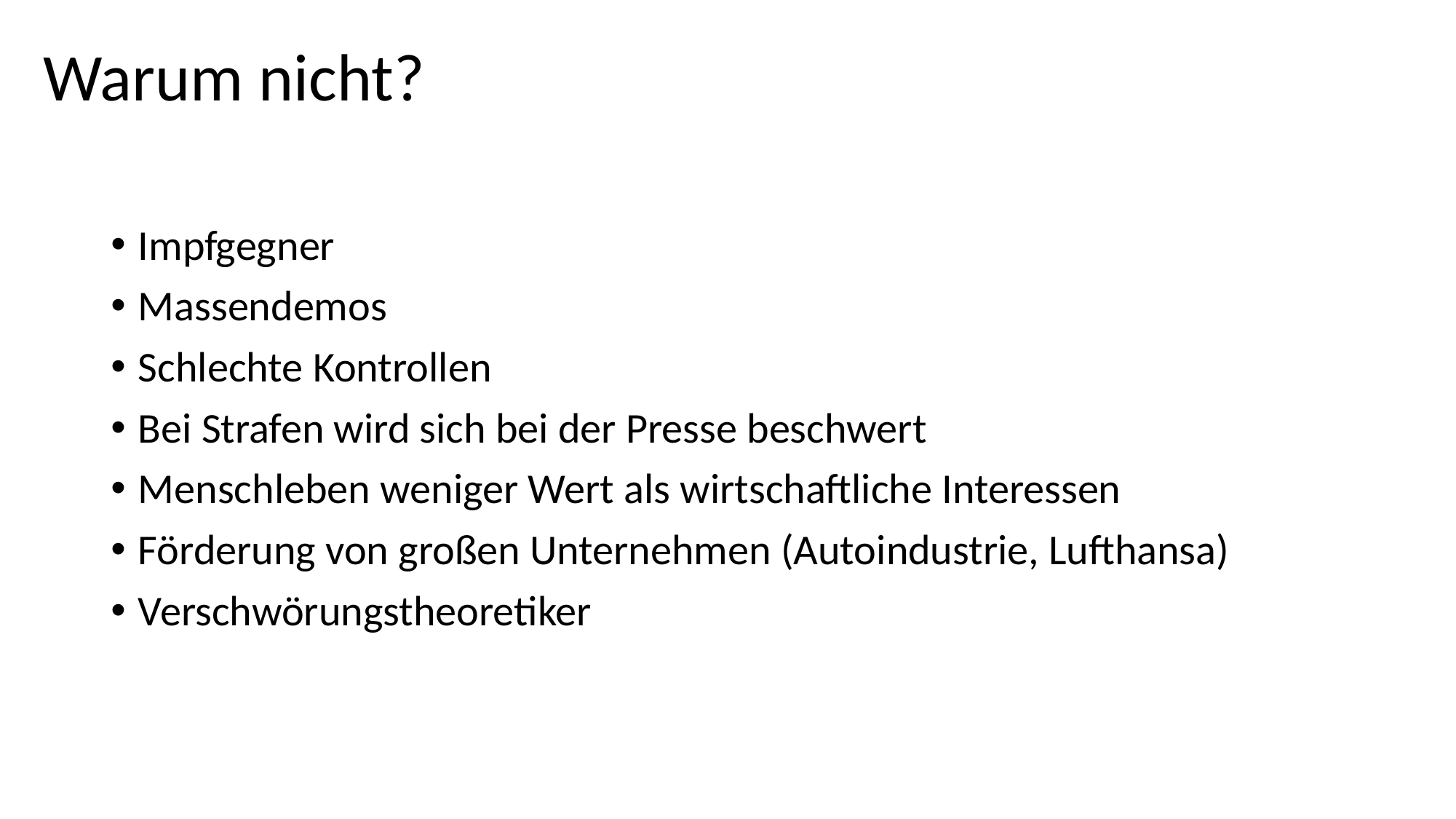

# Warum nicht?
Impfgegner
Massendemos
Schlechte Kontrollen
Bei Strafen wird sich bei der Presse beschwert
Menschleben weniger Wert als wirtschaftliche Interessen
Förderung von großen Unternehmen (Autoindustrie, Lufthansa)
Verschwörungstheoretiker